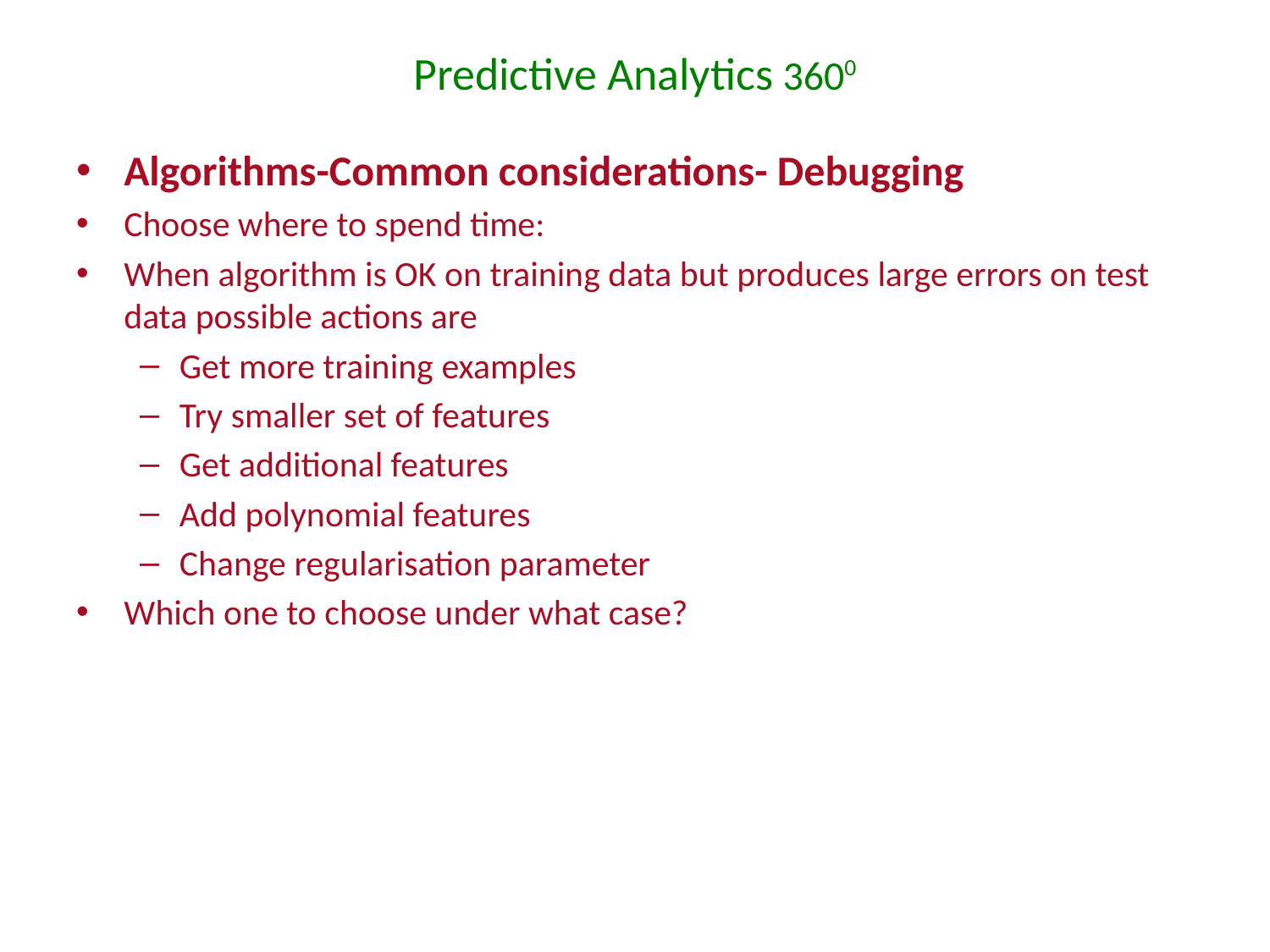

# Predictive Analytics 3600
Algorithms-Common considerations- Debugging
Choose where to spend time:
When algorithm is OK on training data but produces large errors on test data possible actions are
Get more training examples
Try smaller set of features
Get additional features
Add polynomial features
Change regularisation parameter
Which one to choose under what case?